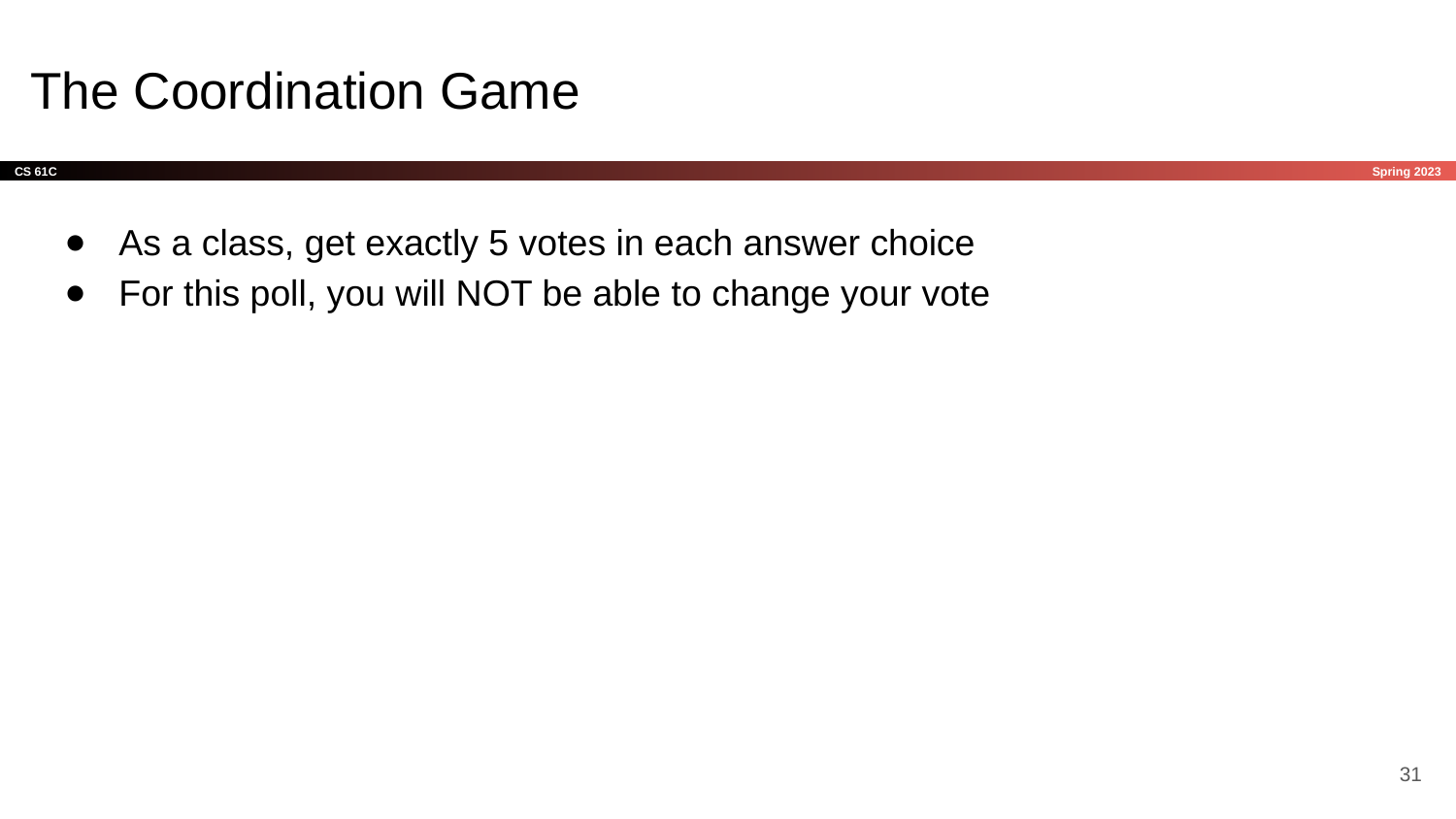

# The Coordination Game
As a class, get exactly 5 votes in each answer choice
For this poll, you will NOT be able to change your vote
31